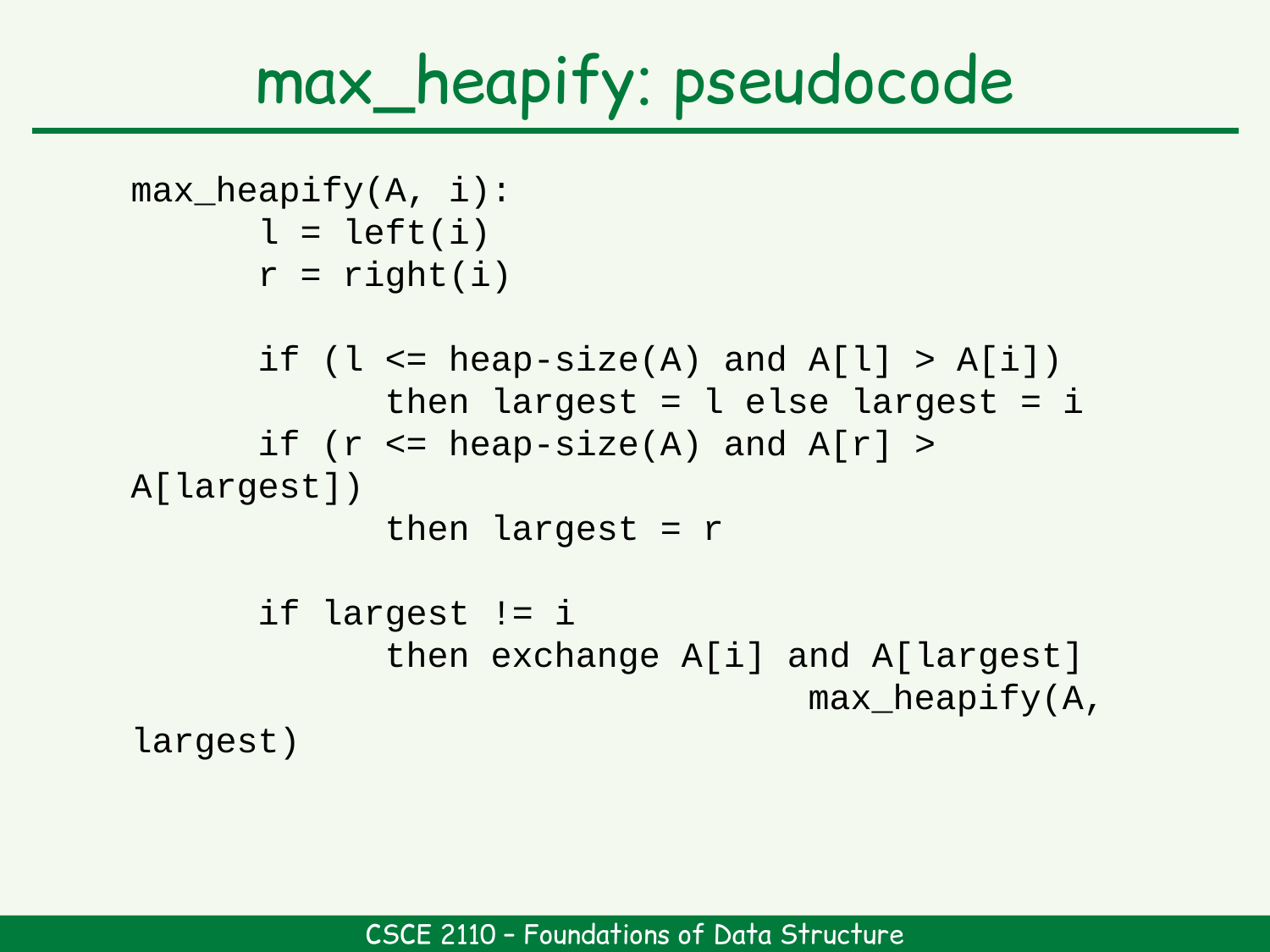

max_heapify: pseudocode
max_heapify(A, i):
	l = left(i)
	r = right(i)

	if (l <= heap-size(A) and A[l] > A[i])
		then largest = l else largest = i
	if (r <= heap-size(A) and A[r] > A[largest])
		then largest = r

	if largest != i
		then exchange A[i] and A[largest]  					  max_heapify(A, largest)